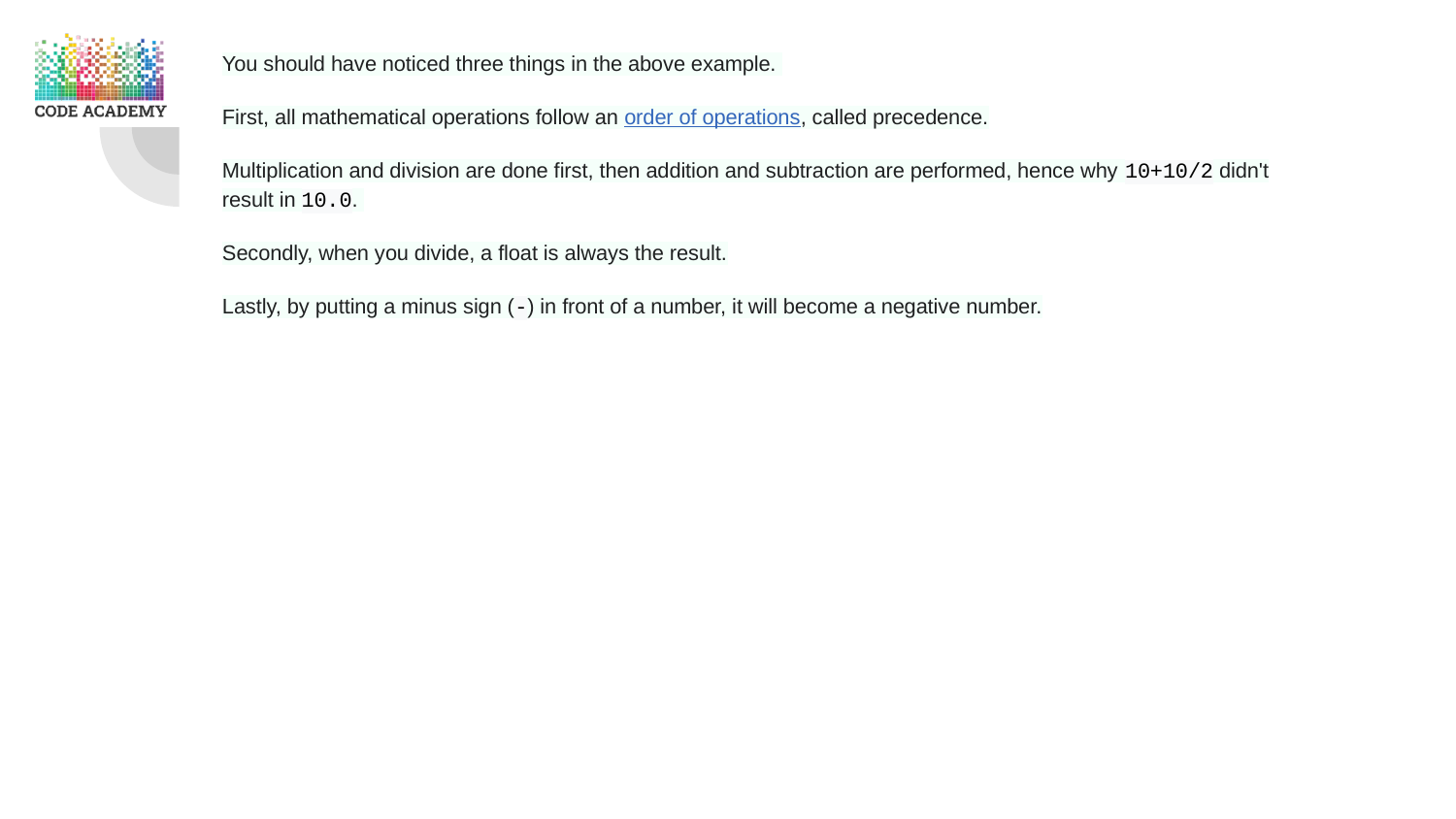

You should have noticed three things in the above example.
First, all mathematical operations follow an order of operations, called precedence.
Multiplication and division are done first, then addition and subtraction are performed, hence why 10+10/2 didn't result in 10.0.
Secondly, when you divide, a float is always the result.
Lastly, by putting a minus sign (-) in front of a number, it will become a negative number.